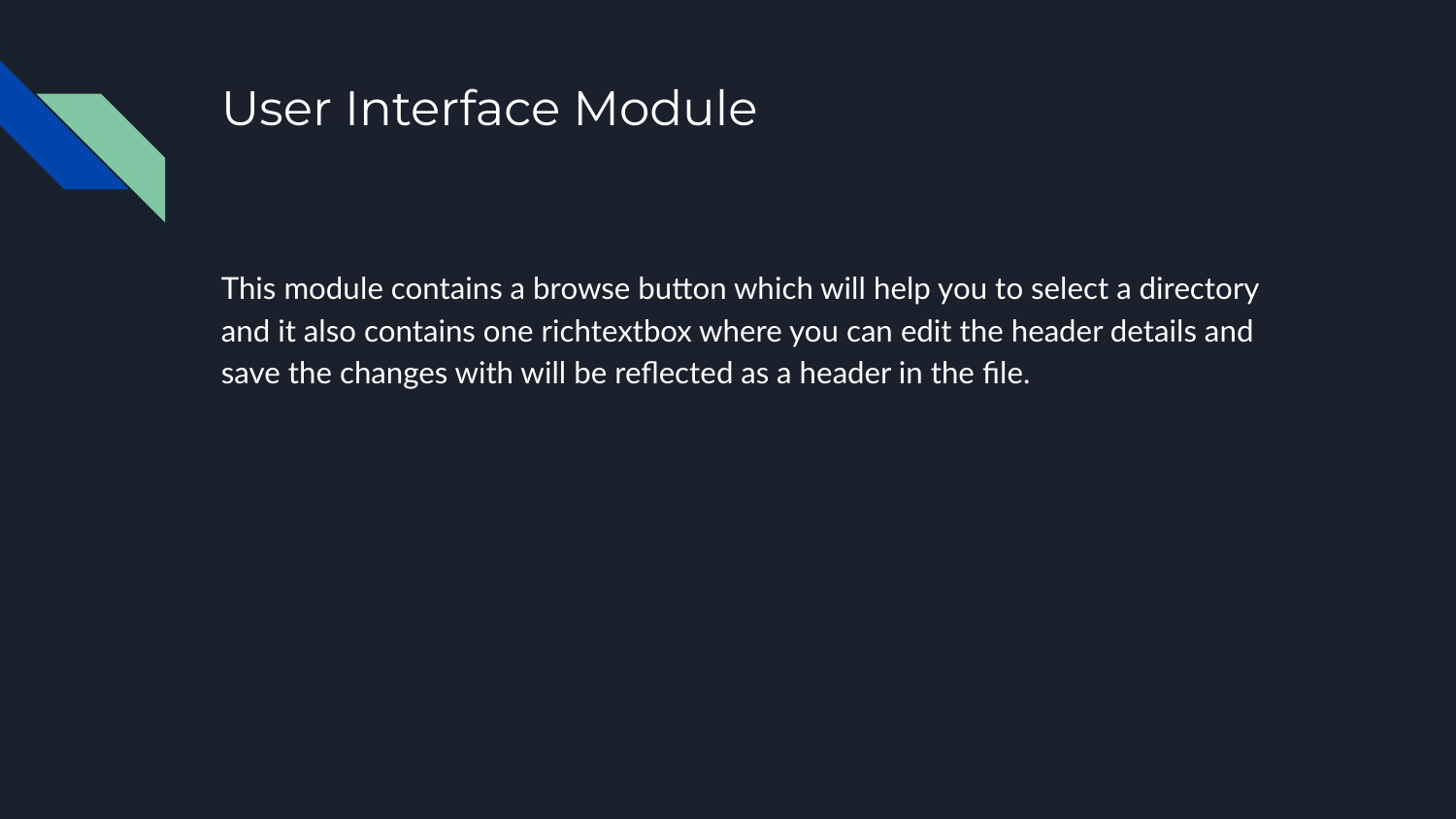

# User Interface Module
This module contains a browse button which will help you to select a directory and it also contains one richtextbox where you can edit the header details and save the changes with will be reflected as a header in the file.